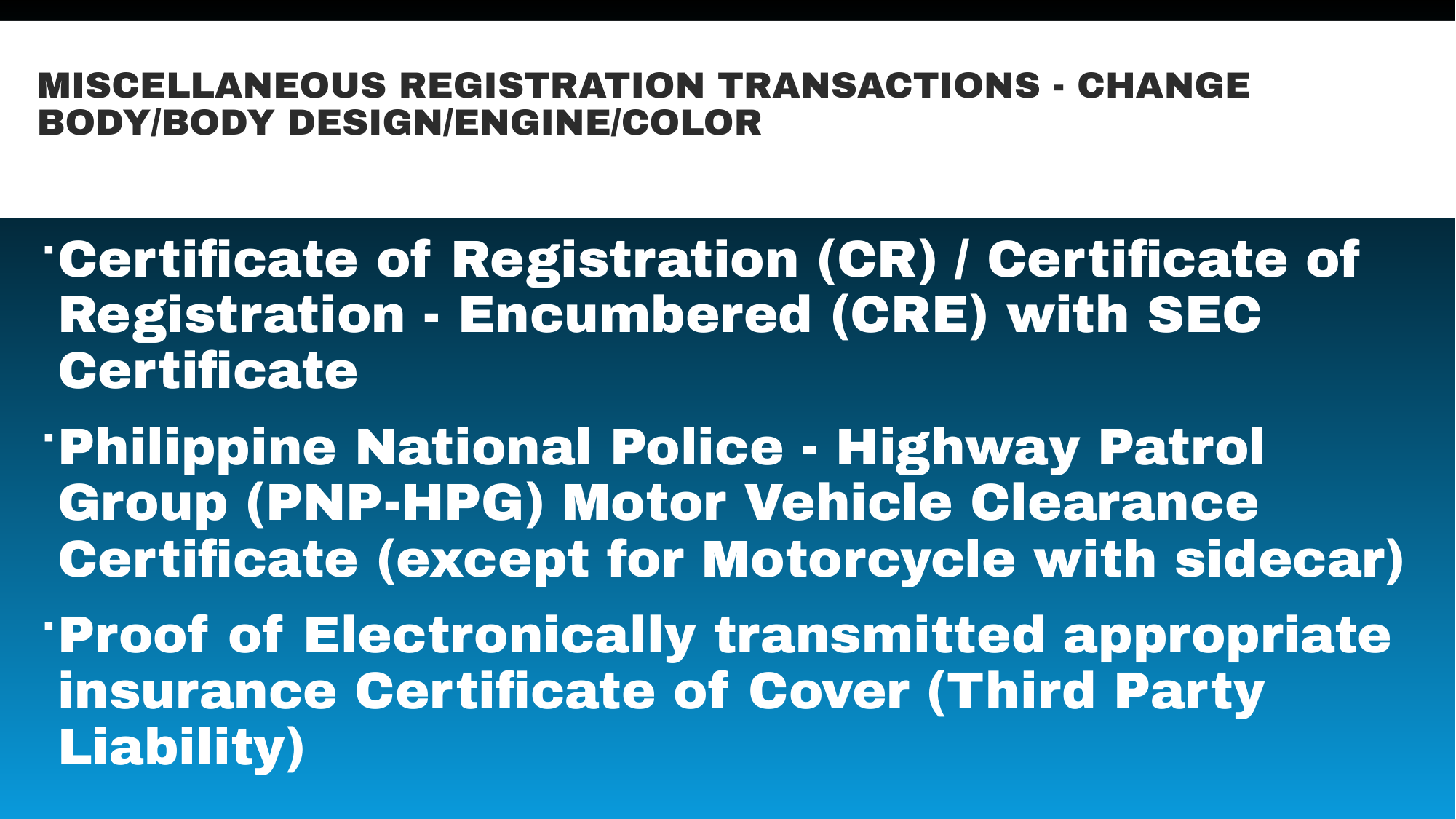

# MISCELLANEOUS REGISTRATION TRANSACTIONS - CHANGE BODY/BODY DESIGN/ENGINE/COLOR
Certificate of Registration (CR) / Certificate of Registration - Encumbered (CRE) with SEC Certificate
Philippine National Police - Highway Patrol Group (PNP-HPG) Motor Vehicle Clearance Certificate (except for Motorcycle with sidecar)
Proof of Electronically transmitted appropriate insurance Certificate of Cover (Third Party Liability)